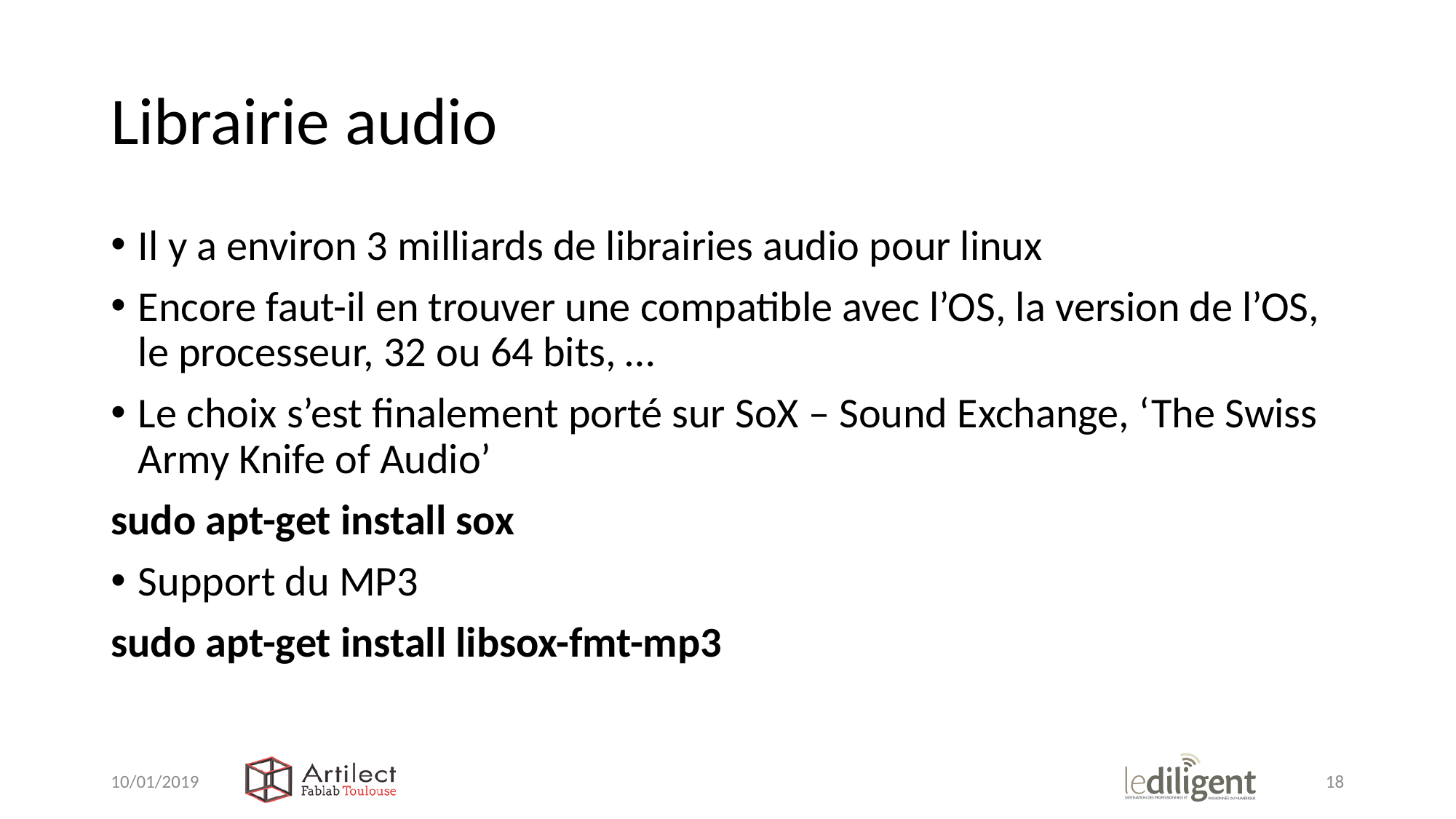

# Librairie audio
Il y a environ 3 milliards de librairies audio pour linux
Encore faut-il en trouver une compatible avec l’OS, la version de l’OS, le processeur, 32 ou 64 bits, …
Le choix s’est finalement porté sur SoX – Sound Exchange, ‘The Swiss Army Knife of Audio’
sudo apt-get install sox
Support du MP3
sudo apt-get install libsox-fmt-mp3
10/01/2019
18